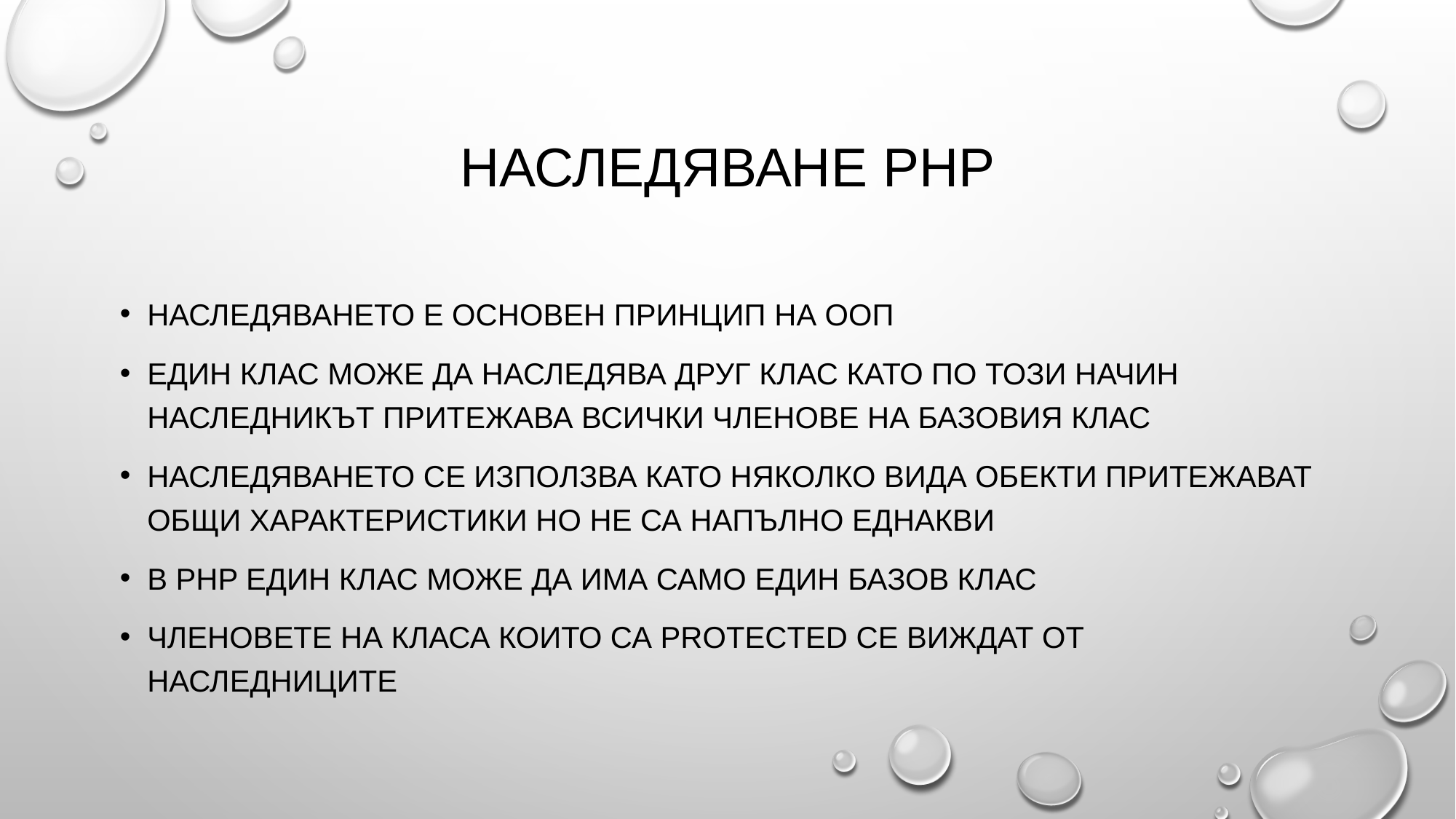

# Наследяване PHP
Наследяването е основен принцип на ООП
Един клас може да наследява друг клас като по този начин наследникът притежава всички членове на базовия клас
Наследяването се използва като няколко вида обекти притежават общи характеристики но не са напълно еднакви
В PHP един клас може да има само един базов клас
Членовете на класа които са protected се виждат от наследниците